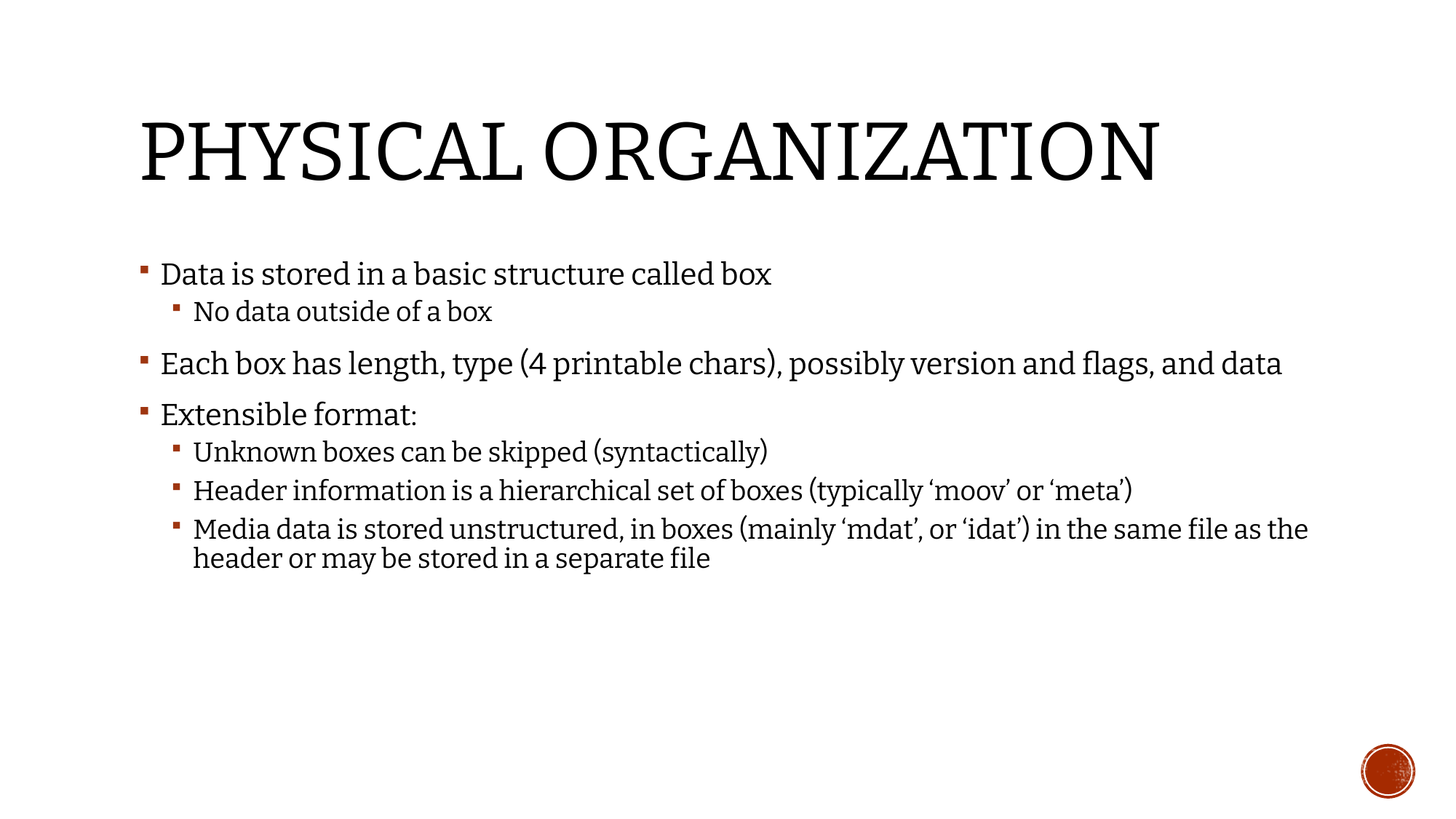

# Physical Organization
Data is stored in a basic structure called box
No data outside of a box
Each box has length, type (4 printable chars), possibly version and flags, and data
Extensible format:
Unknown boxes can be skipped (syntactically)
Header information is a hierarchical set of boxes (typically ‘moov’ or ‘meta’)
Media data is stored unstructured, in boxes (mainly ‘mdat’, or ‘idat’) in the same file as the header or may be stored in a separate file